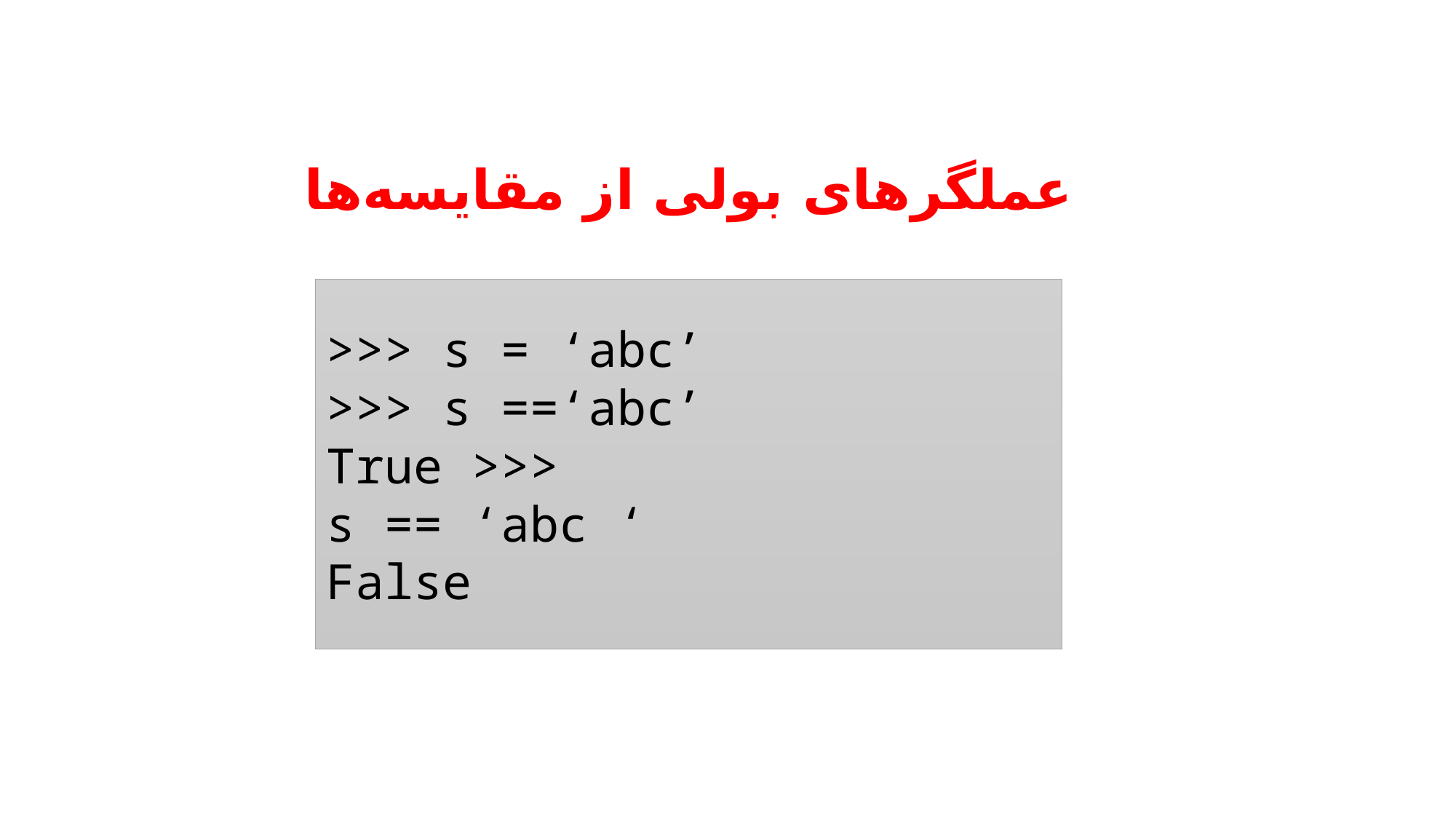

# عملگرهای بولی از مقایسه‌ها
>>> s = ‘abc’
>>> s ==‘abc’
True >>>
s == ‘abc ‘
False